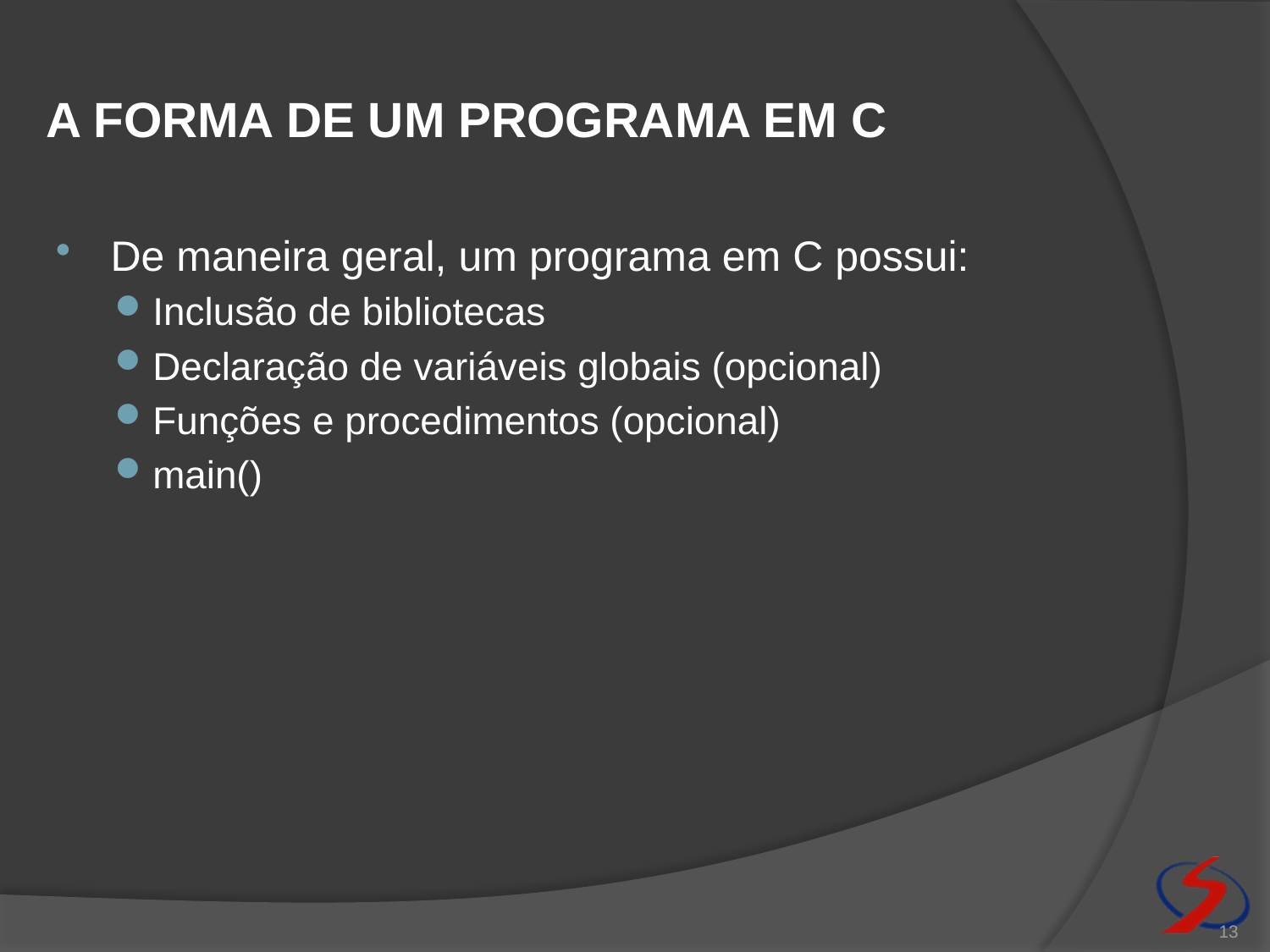

De maneira geral, um programa em C possui:
Inclusão de bibliotecas
Declaração de variáveis globais (opcional)
Funções e procedimentos (opcional)
main()
A forma de um programa em c
13